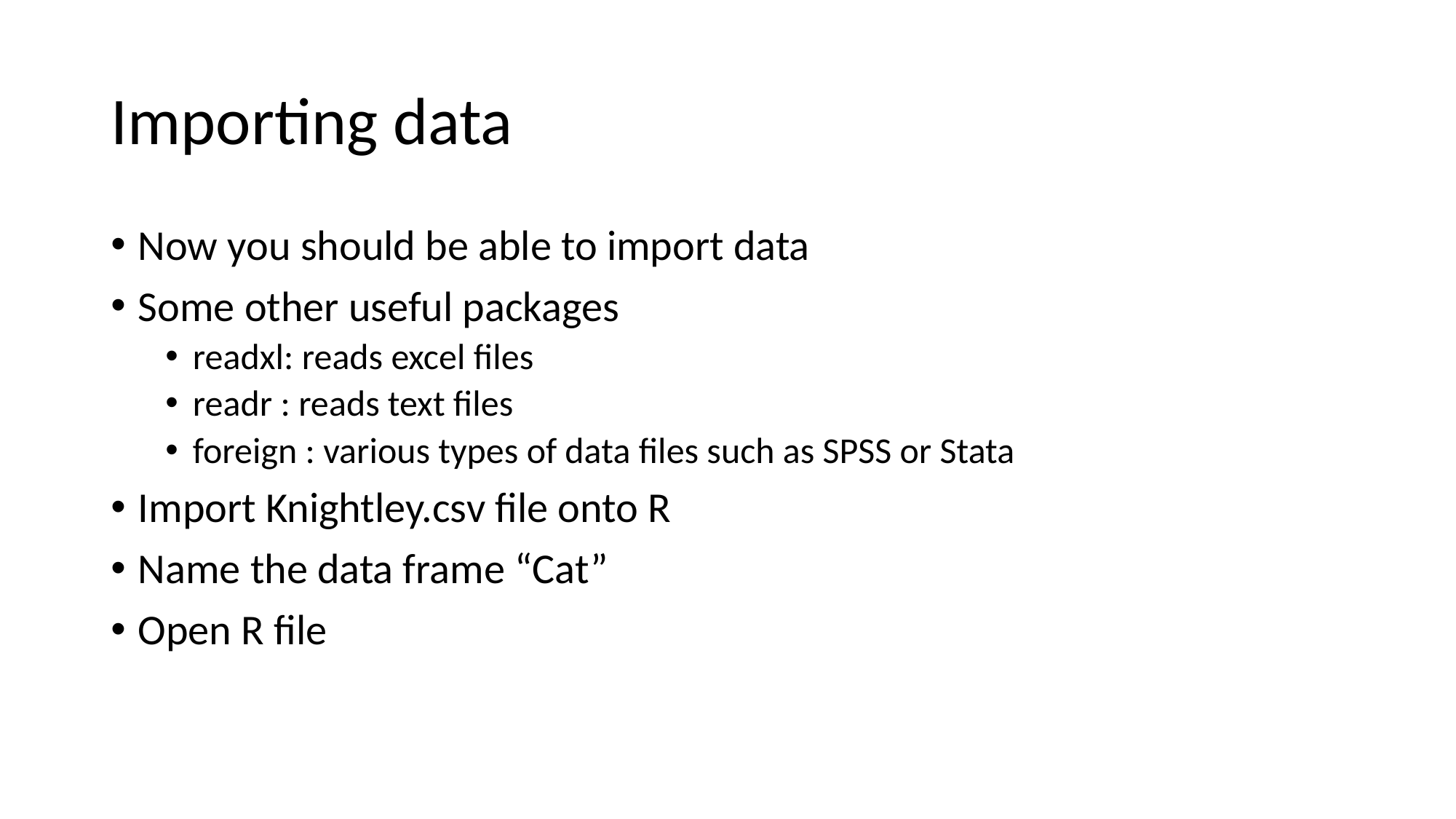

# Importing data
Now you should be able to import data
Some other useful packages
readxl: reads excel files
readr : reads text files
foreign : various types of data files such as SPSS or Stata
Import Knightley.csv file onto R
Name the data frame “Cat”
Open R file